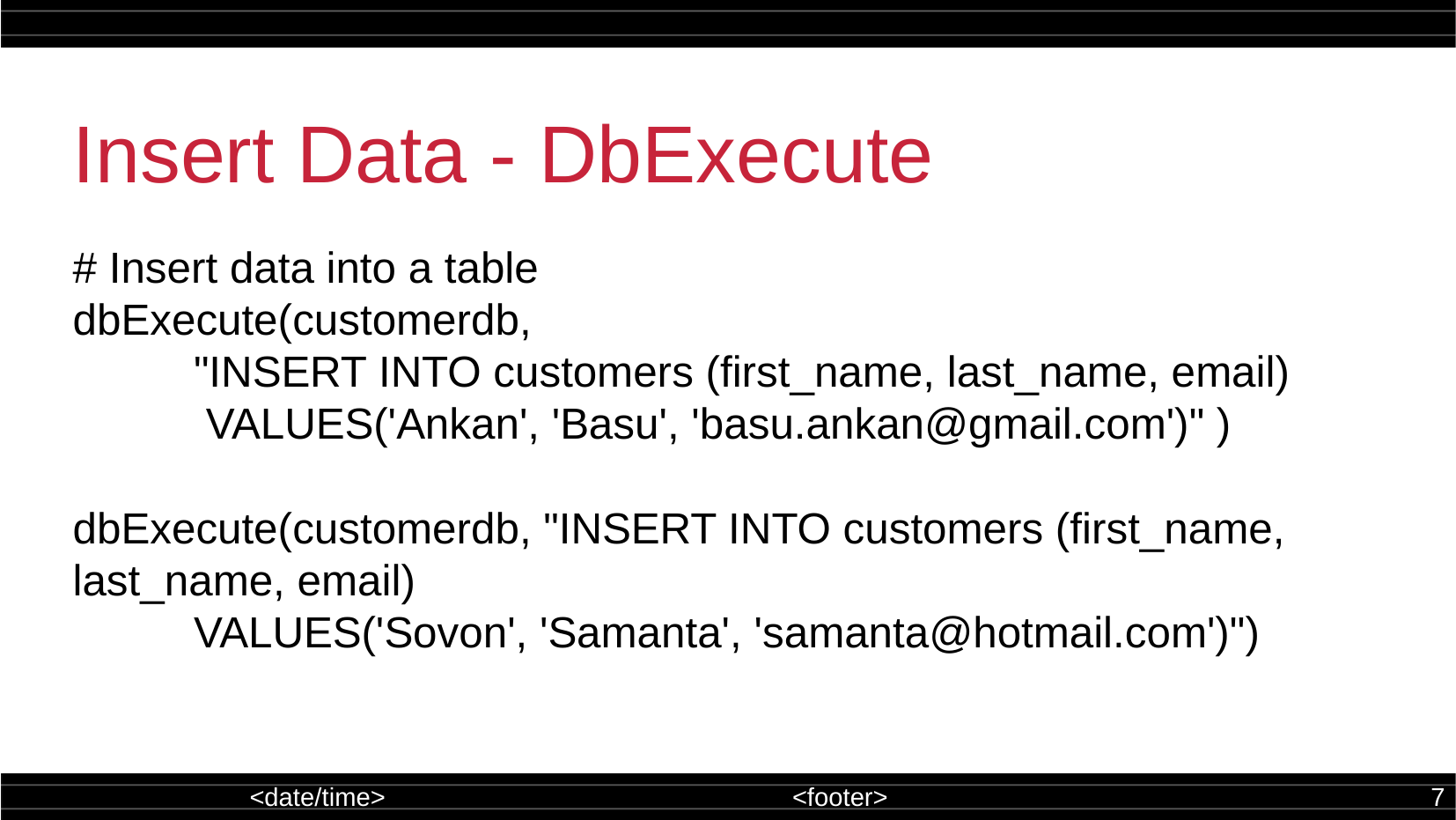

Insert Data - DbExecute
# Insert data into a table
dbExecute(customerdb,
          "INSERT INTO customers (first_name, last_name, email)
           VALUES('Ankan', 'Basu', 'basu.ankan@gmail.com')" )

dbExecute(customerdb, "INSERT INTO customers (first_name, last_name, email)
          VALUES('Sovon', 'Samanta', 'samanta@hotmail.com')")